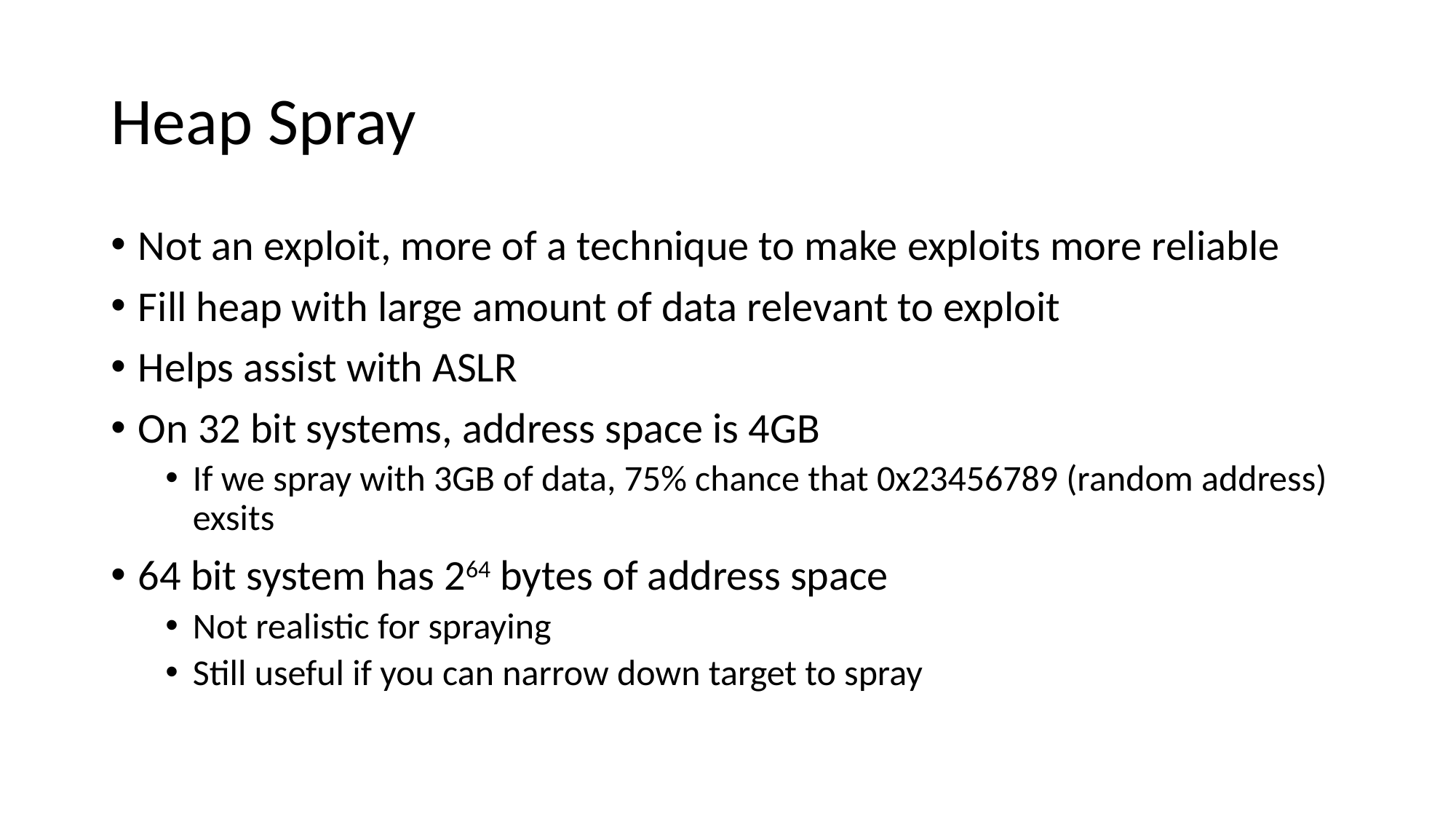

# Heap Spray
Not an exploit, more of a technique to make exploits more reliable
Fill heap with large amount of data relevant to exploit
Helps assist with ASLR
On 32 bit systems, address space is 4GB
If we spray with 3GB of data, 75% chance that 0x23456789 (random address) exsits
64 bit system has 264 bytes of address space
Not realistic for spraying
Still useful if you can narrow down target to spray